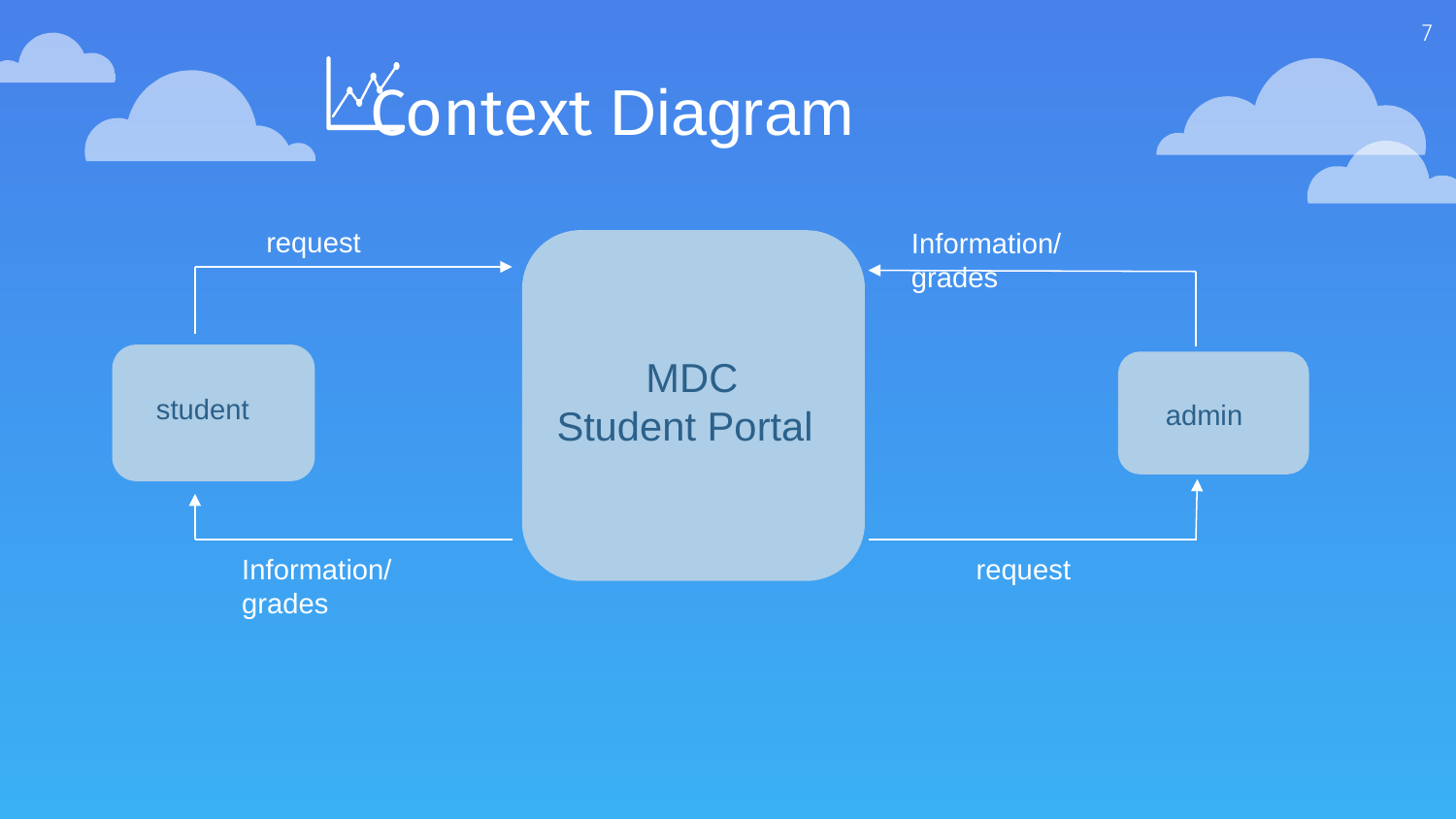

7
Context Diagram

request
Information/grades

MDC
Student Portal

student
admin
Information/grades
request